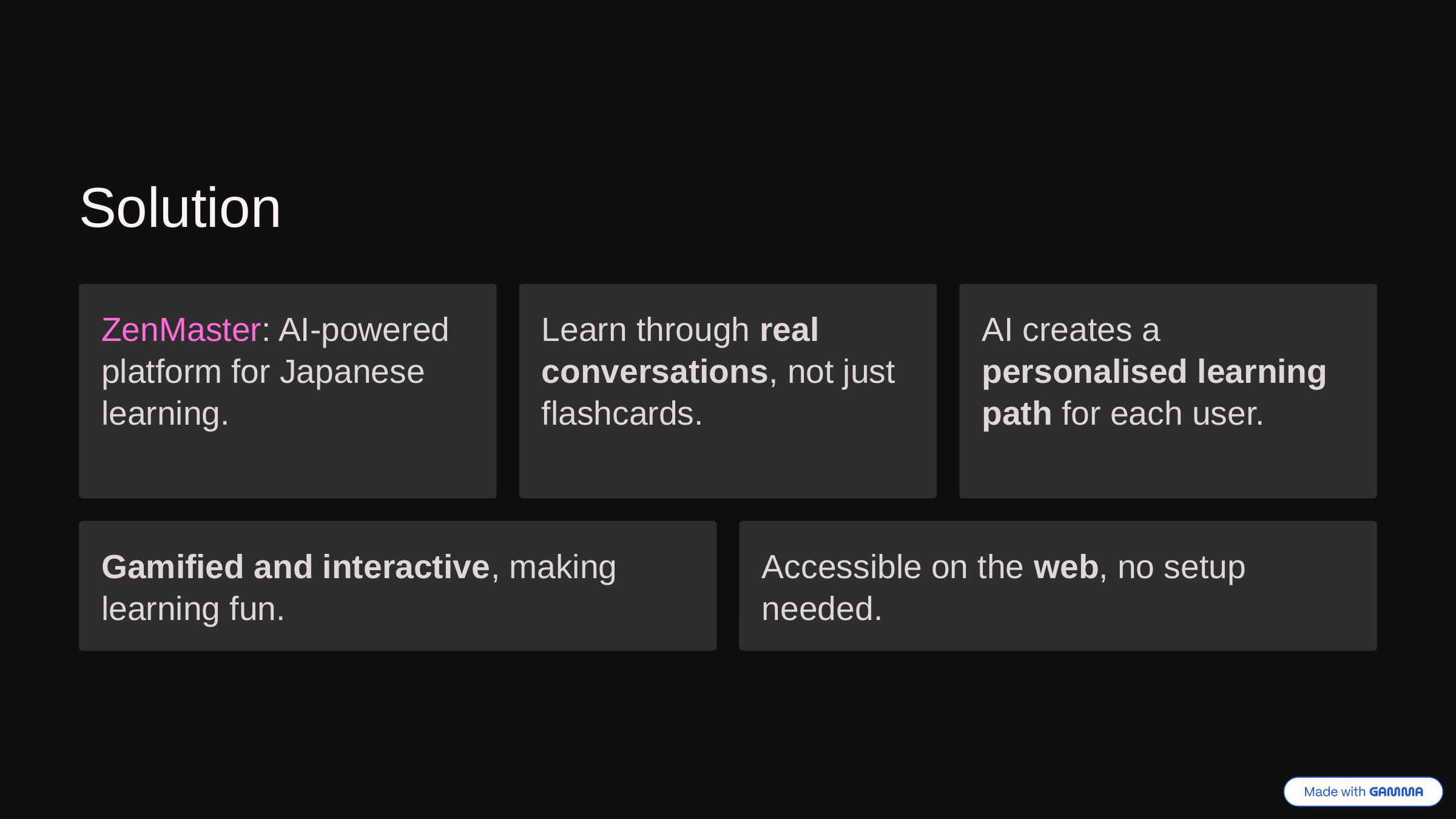

Solution

ZenMaster: AI-powered platform for Japanese learning.
Learn through real conversations, not just flashcards.
AI creates a personalised learning path for each user.

Gamified and interactive, making learning fun.
Accessible on the web, no setup needed.